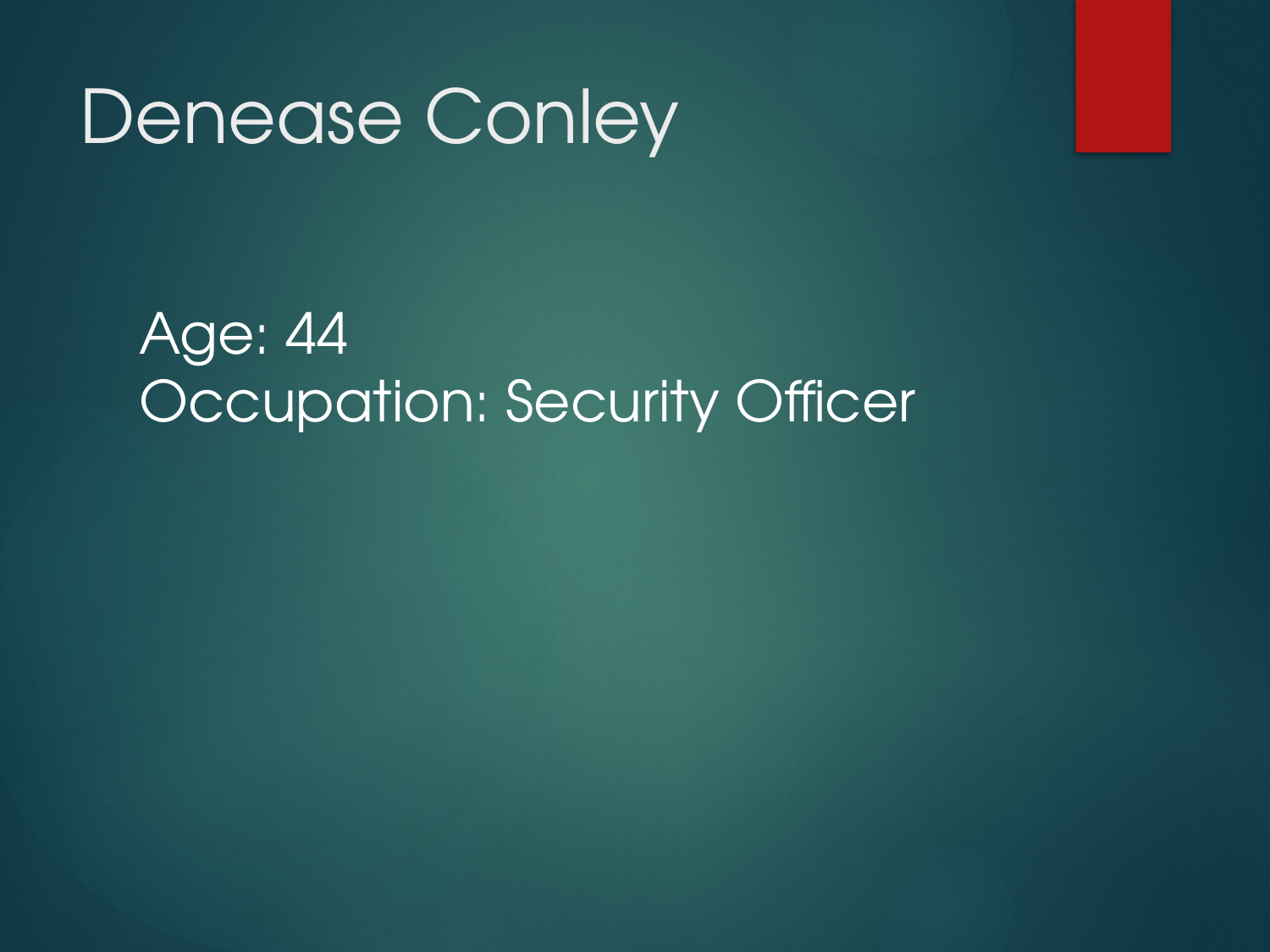

# Denease Conley

Age: 44
Occupation: Security Officer